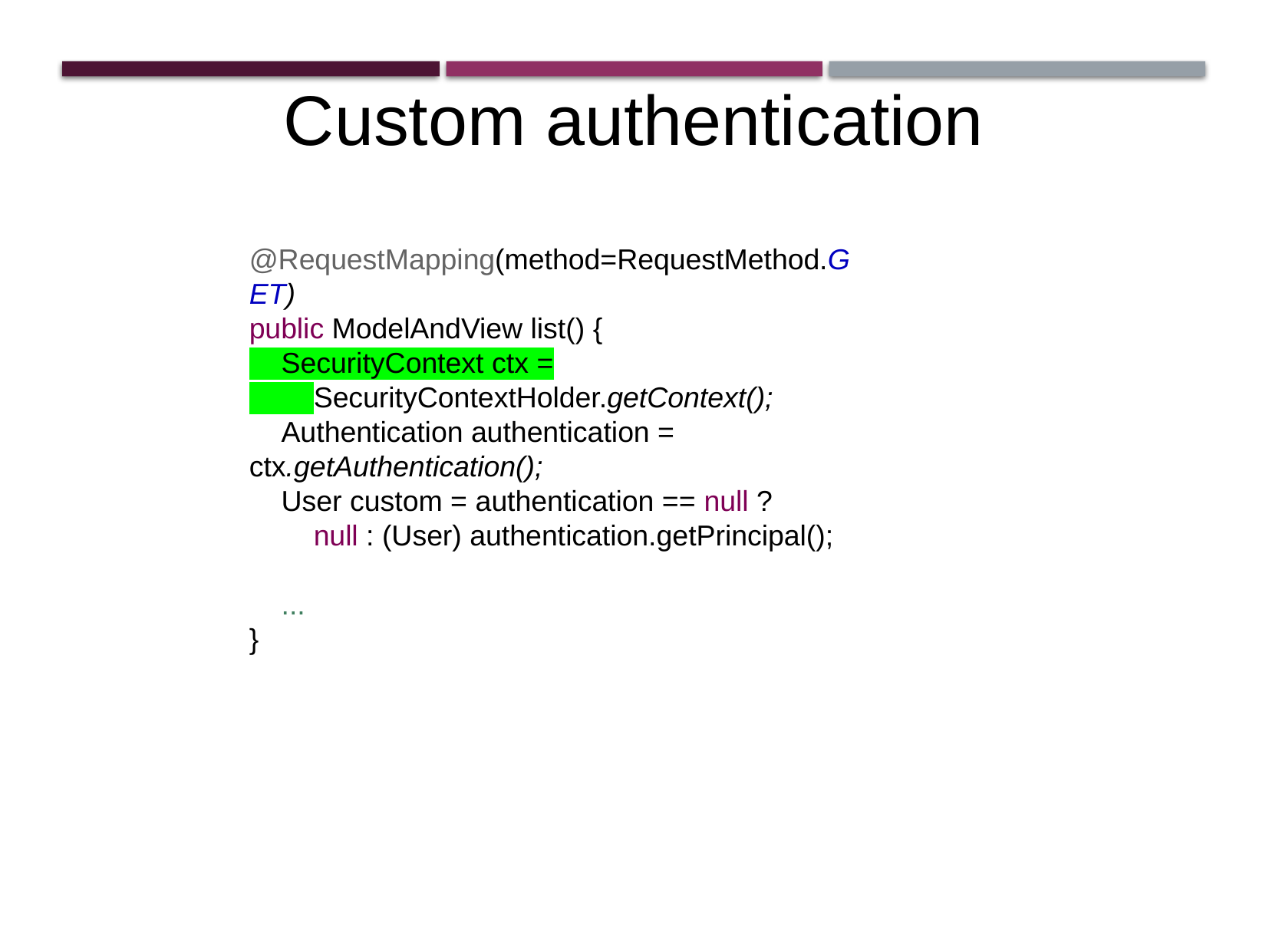

Custom authentication
@RequestMapping(method=RequestMethod.GET)
public ModelAndView list() {
    SecurityContext ctx =
        SecurityContextHolder.getContext();
    Authentication authentication = ctx.getAuthentication();
    User custom = authentication == null ?
        null : (User) authentication.getPrincipal();

    ...
}